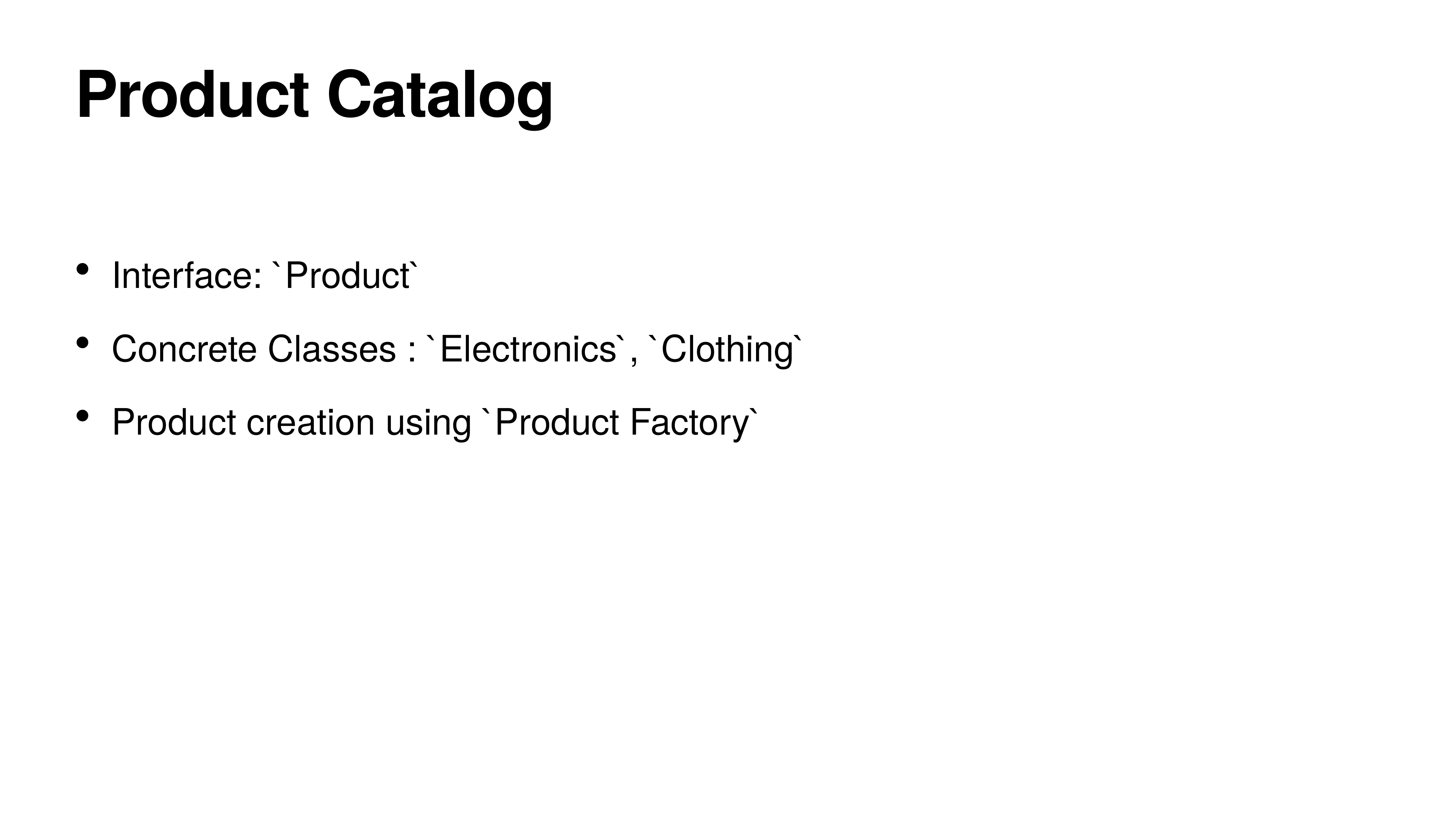

# Product Catalog
Interface: `Product`
Concrete Classes : `Electronics`, `Clothing`
Product creation using `Product Factory`